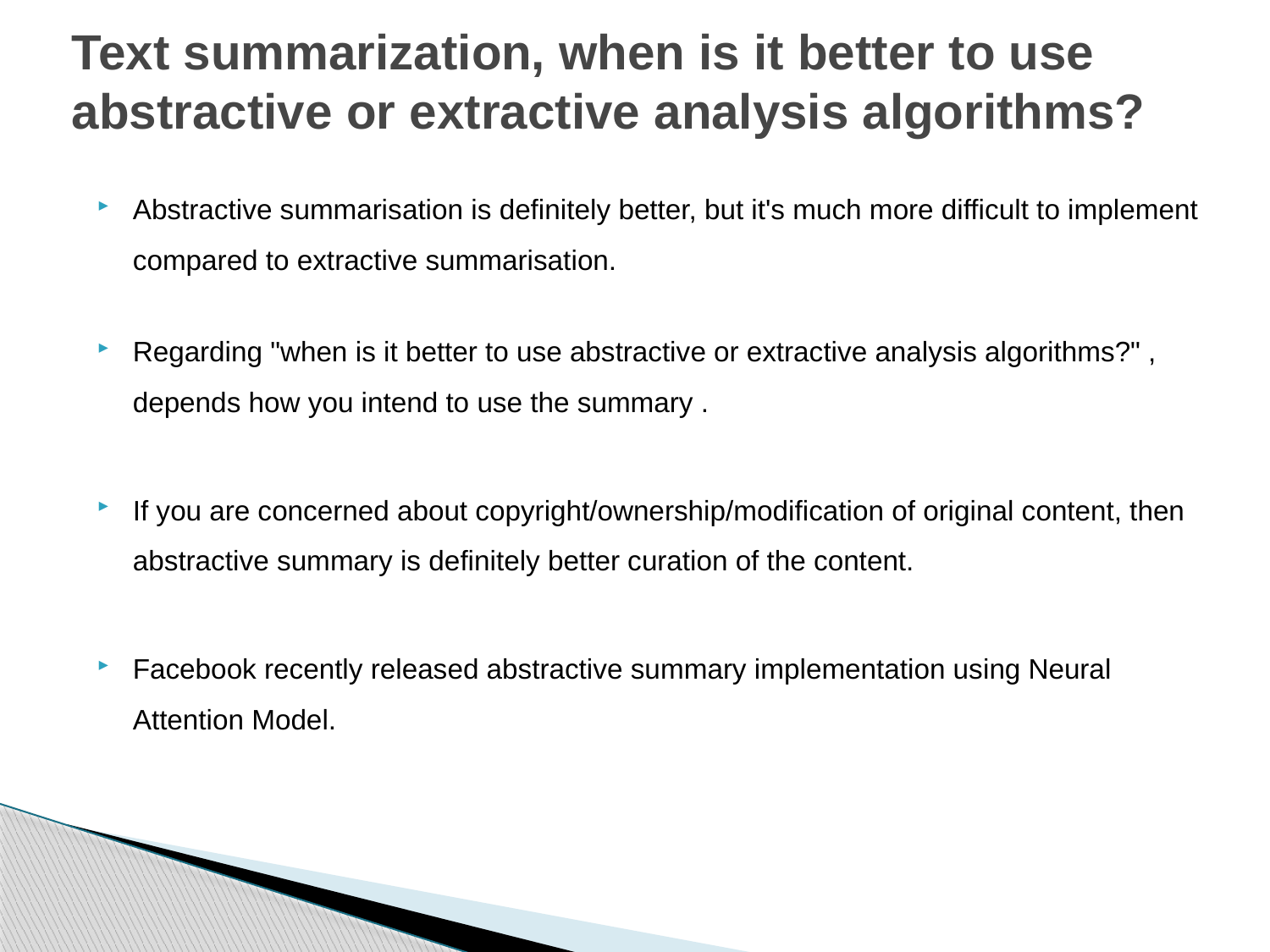

# Text summarization, when is it better to use abstractive or extractive analysis algorithms?
Abstractive summarisation is definitely better, but it's much more difficult to implement compared to extractive summarisation.
Regarding "when is it better to use abstractive or extractive analysis algorithms?" , depends how you intend to use the summary .
If you are concerned about copyright/ownership/modification of original content, then abstractive summary is definitely better curation of the content.
Facebook recently released abstractive summary implementation using Neural Attention Model.